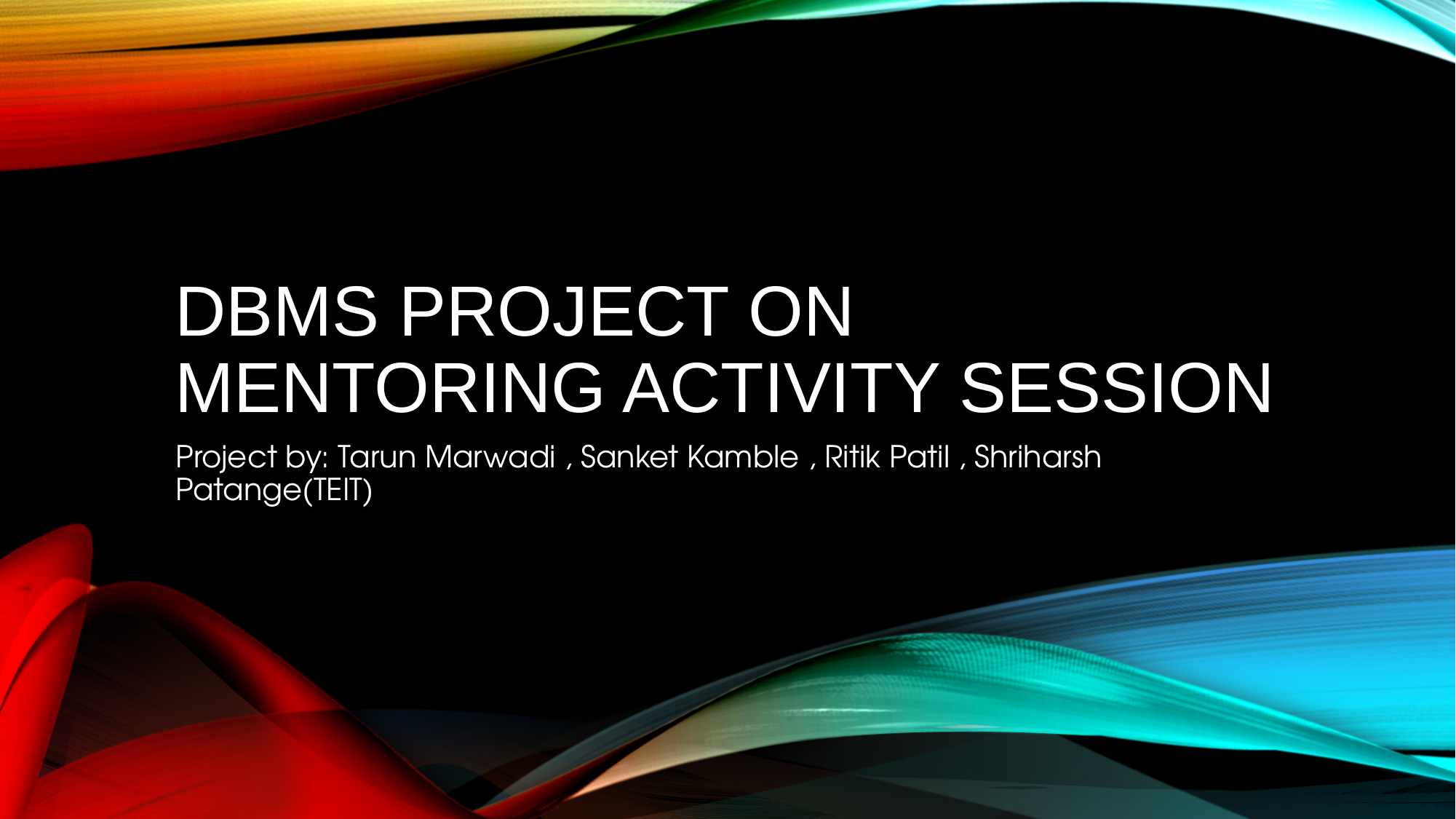

# DBMS Project on Mentoring activity session
Project by: Tarun Marwadi , Sanket Kamble , Ritik Patil , Shriharsh      Patange(TEIT)